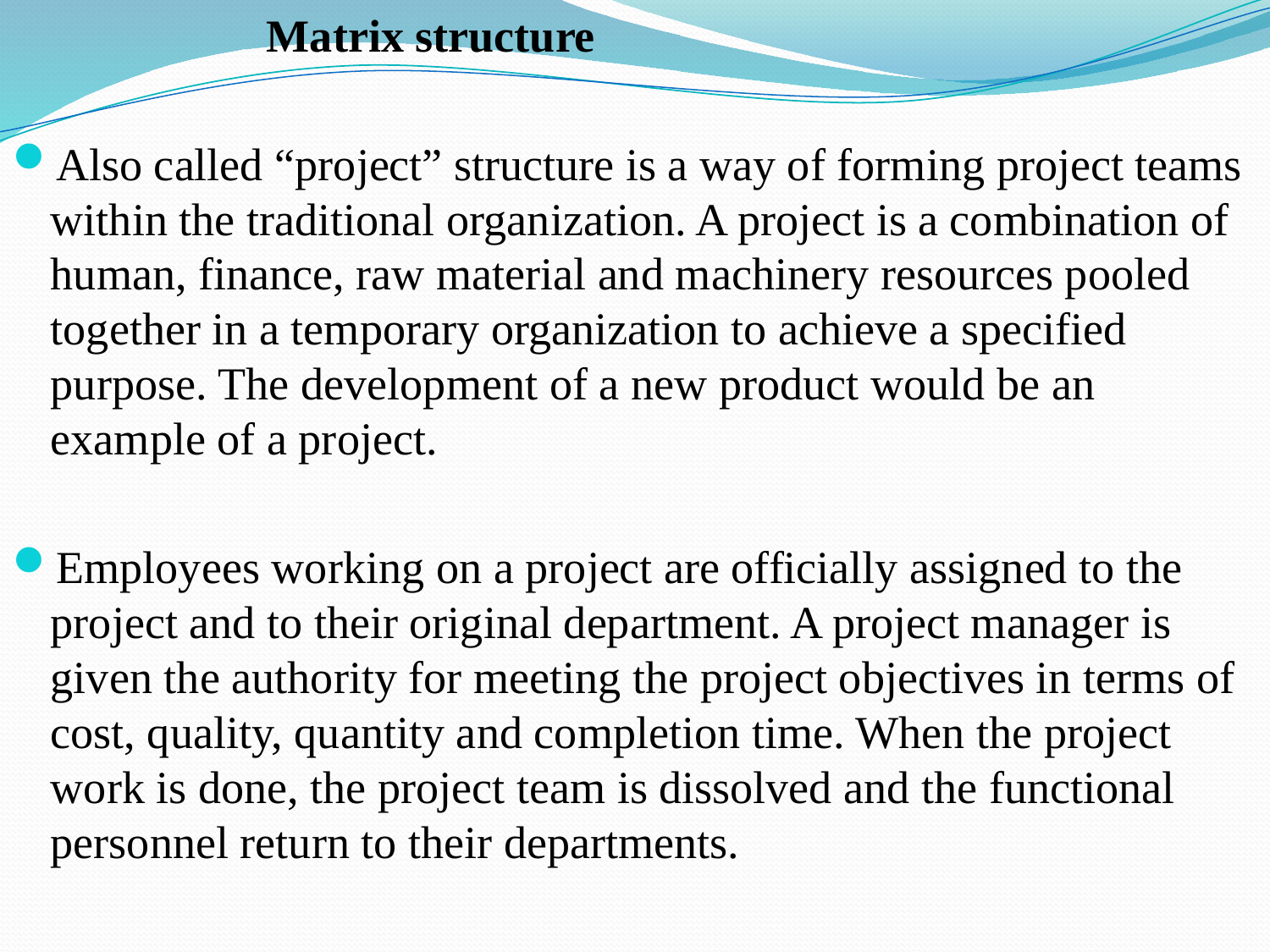

Matrix structure

Also called “project” structure is a way of forming project teams within the traditional organization. A project is a combination of human, finance, raw material and machinery resources pooled together in a temporary organization to achieve a specified purpose. The development of a new product would be an example of a project.

Employees working on a project are officially assigned to the project and to their original department. A project manager is given the authority for meeting the project objectives in terms of cost, quality, quantity and completion time. When the project work is done, the project team is dissolved and the functional personnel return to their departments.